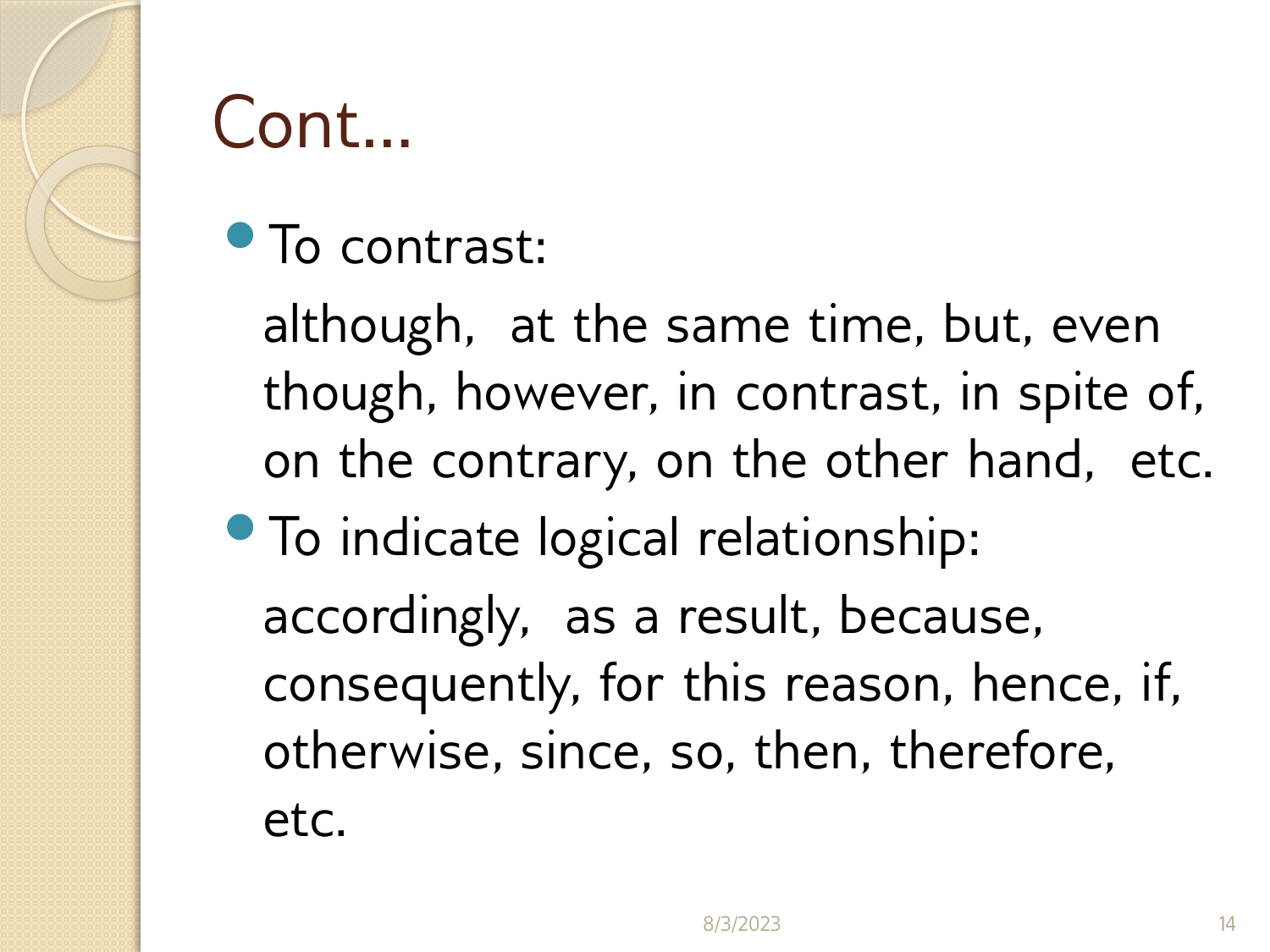

# Cont…
To contrast:
	although,  at the same time, but, even though, however, in contrast, in spite of, on the contrary, on the other hand,  etc.
To indicate logical relationship:
	accordingly,  as a result, because, consequently, for this reason, hence, if, otherwise, since, so, then, therefore,  etc.

8/3/2023
14